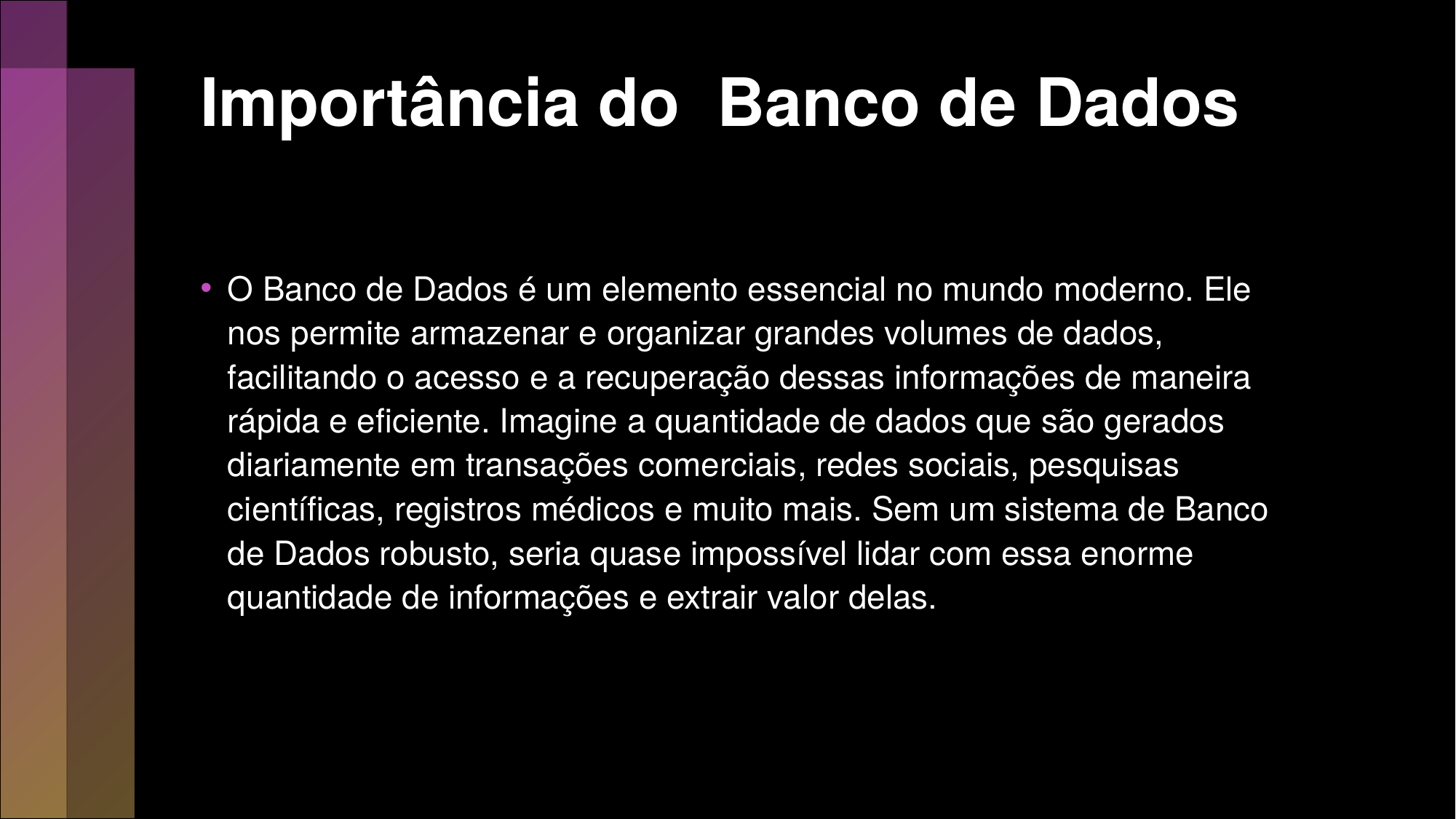

# Importância do  Banco de Dados
O Banco de Dados é um elemento essencial no mundo moderno. Ele nos permite armazenar e organizar grandes volumes de dados, facilitando o acesso e a recuperação dessas informações de maneira rápida e eficiente. Imagine a quantidade de dados que são gerados diariamente em transações comerciais, redes sociais, pesquisas científicas, registros médicos e muito mais. Sem um sistema de Banco de Dados robusto, seria quase impossível lidar com essa enorme quantidade de informações e extrair valor delas.